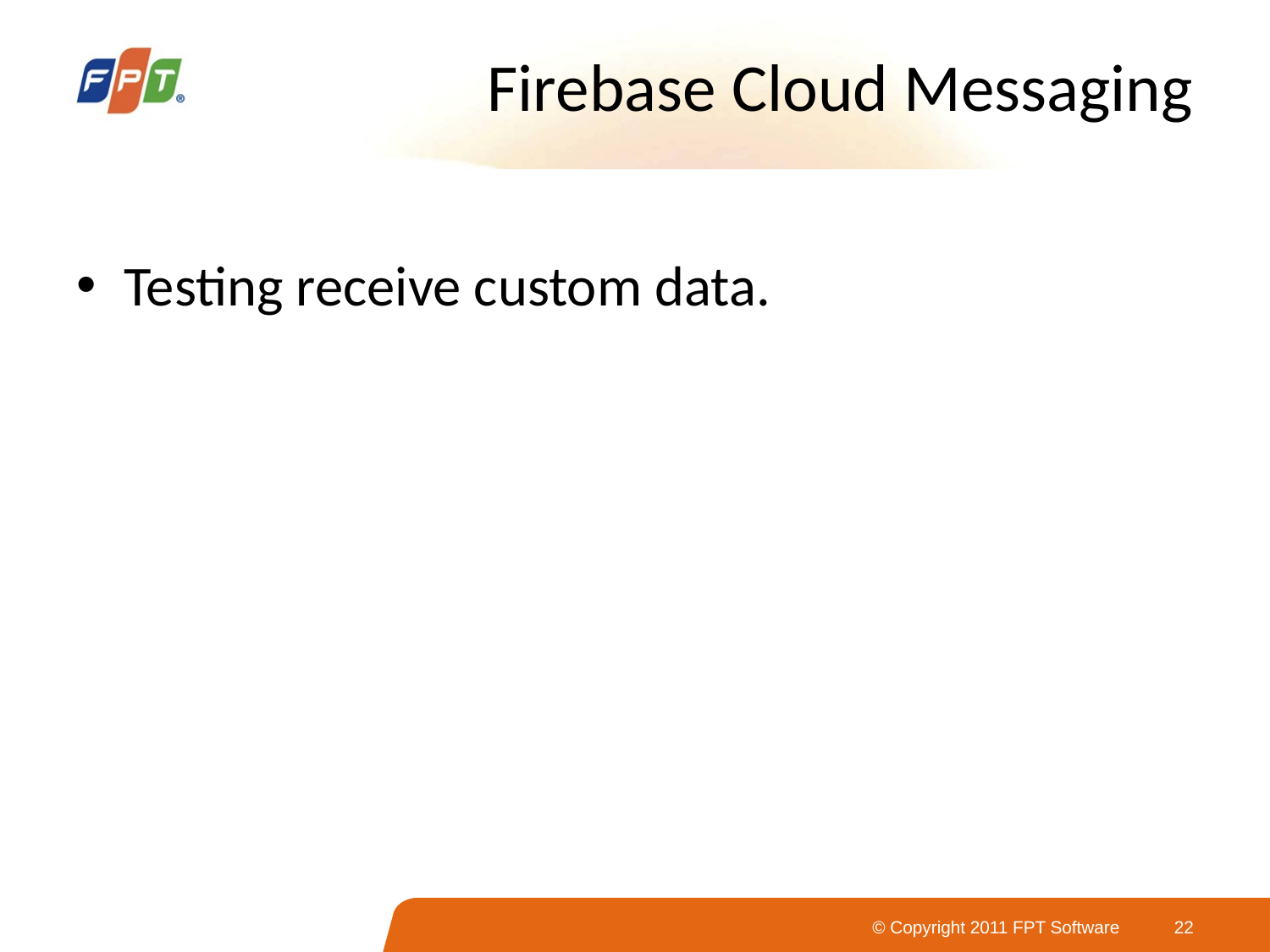

# Firebase Cloud Messaging
Testing receive custom data.